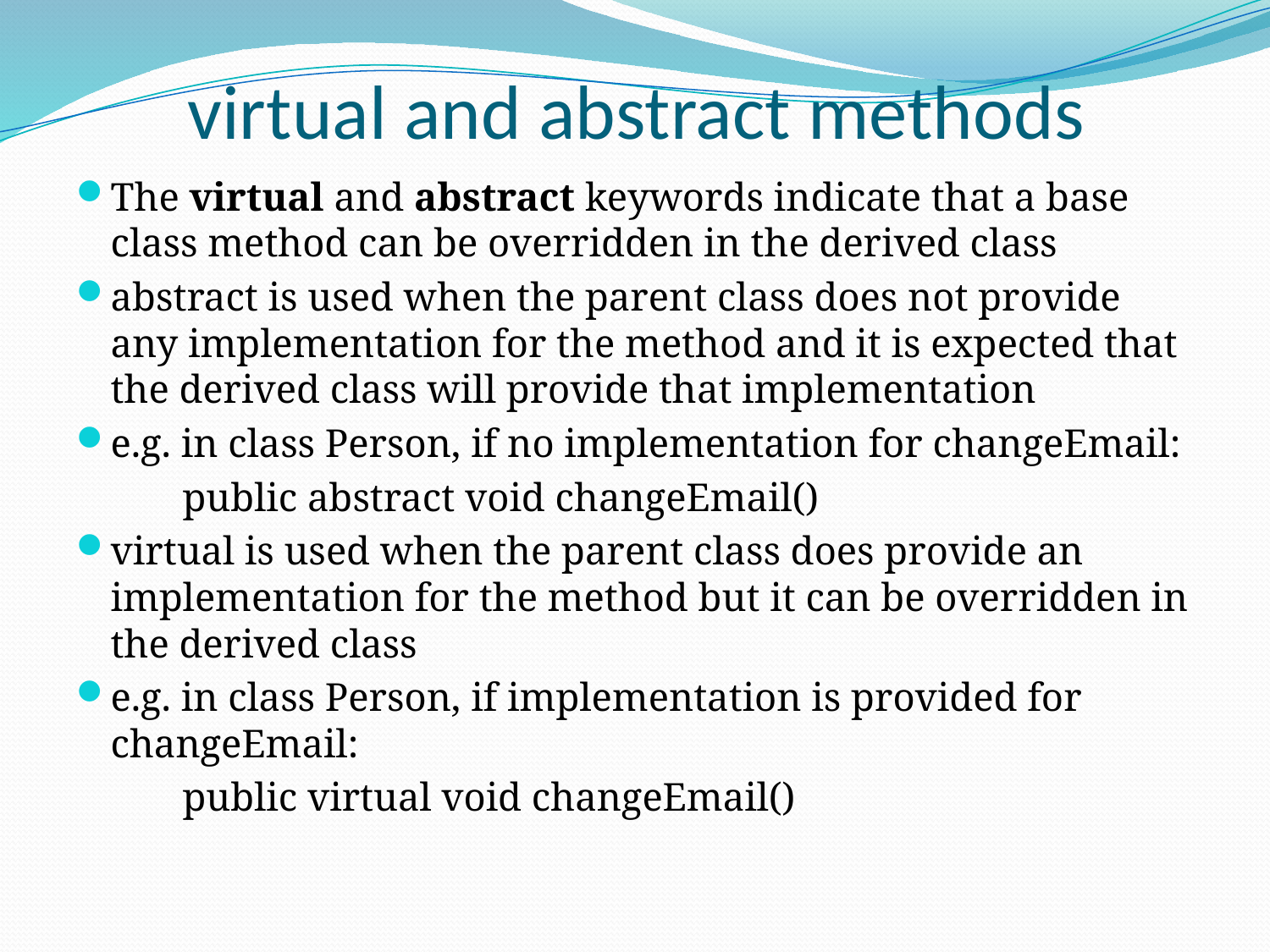

# virtual and abstract methods
The virtual and abstract keywords indicate that a base class method can be overridden in the derived class
abstract is used when the parent class does not provide any implementation for the method and it is expected that the derived class will provide that implementation
e.g. in class Person, if no implementation for changeEmail:
	public abstract void changeEmail()
virtual is used when the parent class does provide an implementation for the method but it can be overridden in the derived class
e.g. in class Person, if implementation is provided for changeEmail:
	public virtual void changeEmail()